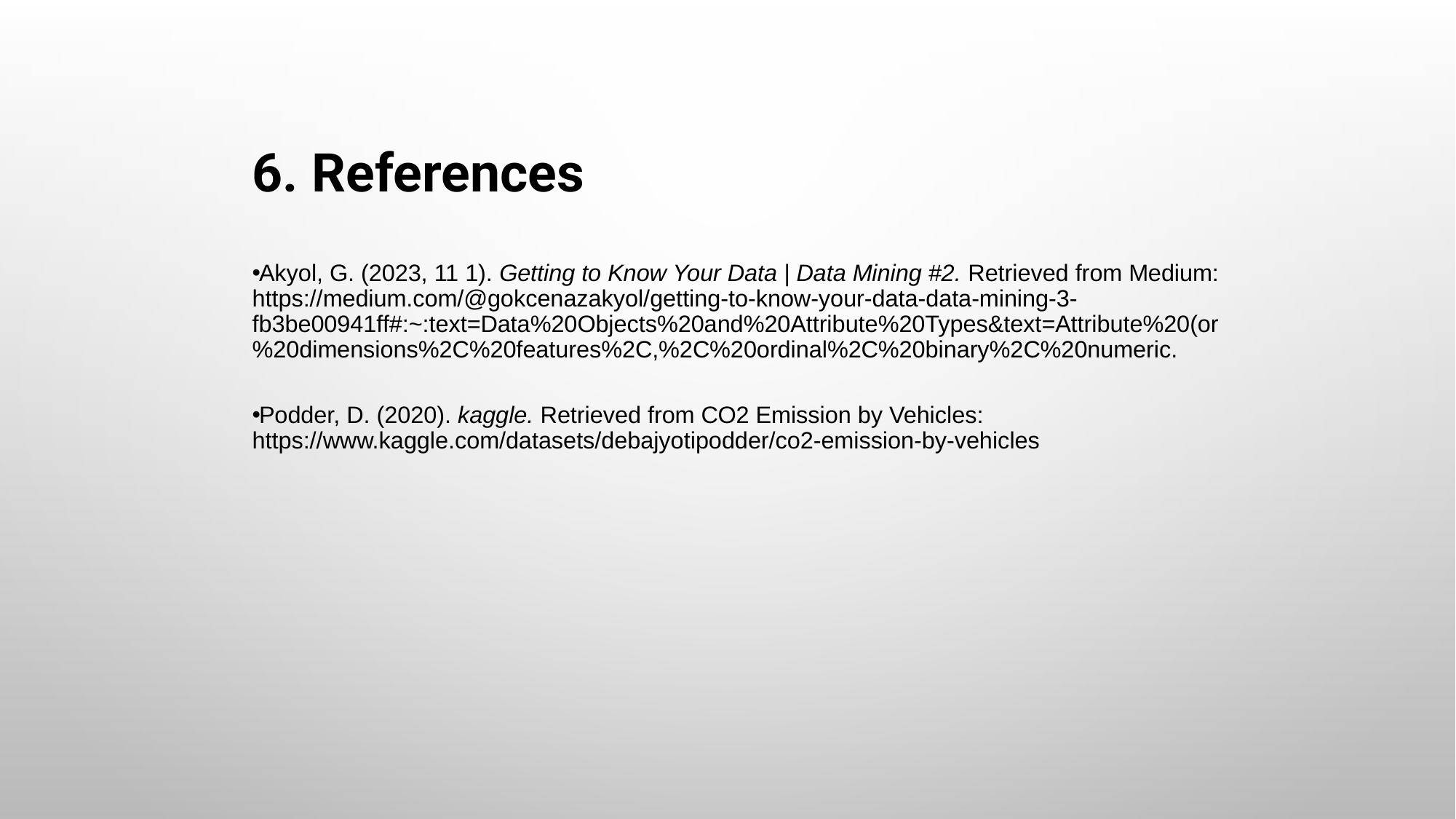

6. References

Akyol, G. (2023, 11 1). Getting to Know Your Data | Data Mining #2. Retrieved from Medium: https://medium.com/@gokcenazakyol/getting-to-know-your-data-data-mining-3-fb3be00941ff#:~:text=Data%20Objects%20and%20Attribute%20Types&text=Attribute%20(or%20dimensions%2C%20features%2C,%2C%20ordinal%2C%20binary%2C%20numeric.

Podder, D. (2020). kaggle. Retrieved from CO2 Emission by Vehicles: https://www.kaggle.com/datasets/debajyotipodder/co2-emission-by-vehicles